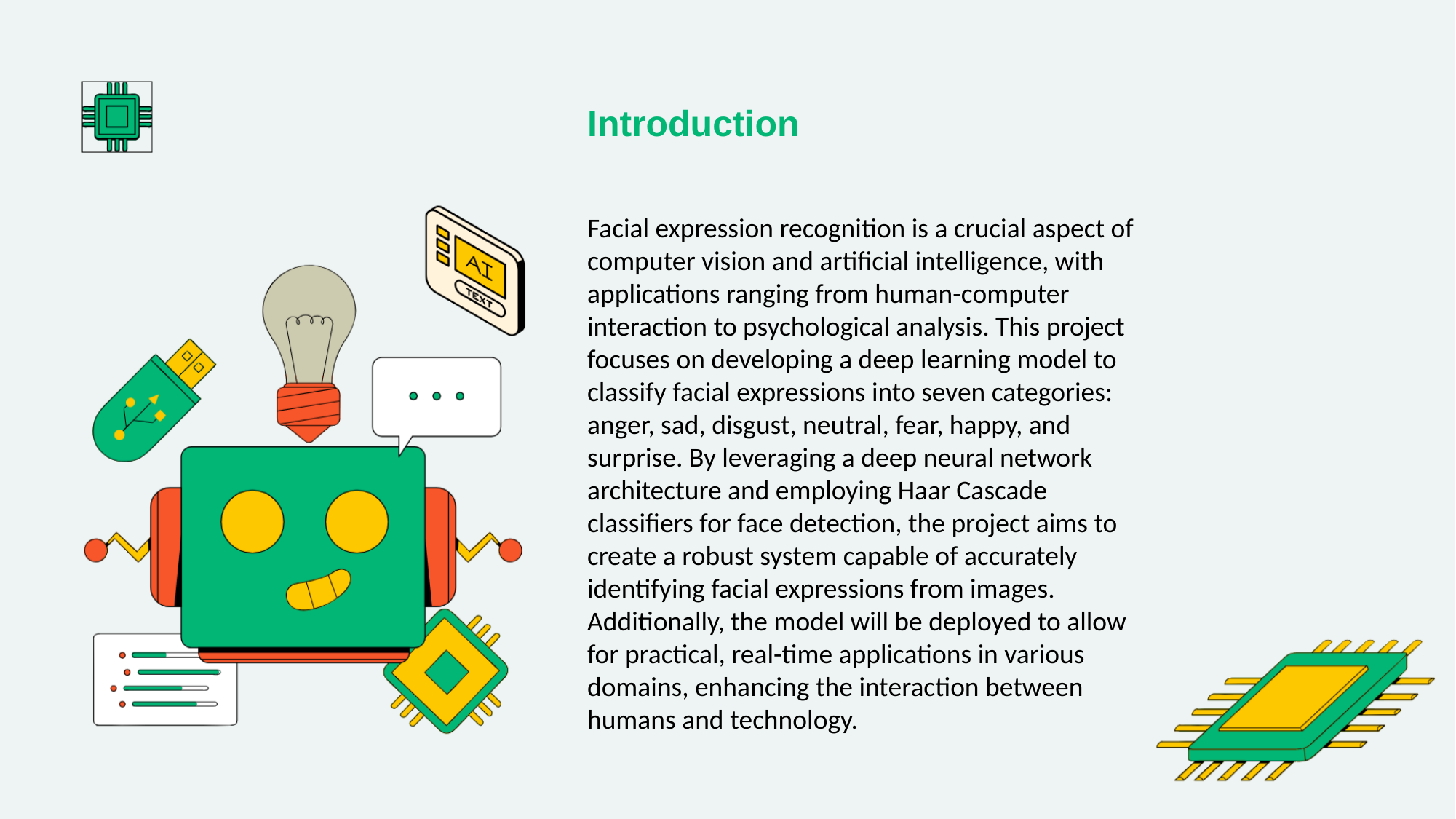

Introduction
Facial expression recognition is a crucial aspect of computer vision and artificial intelligence, with applications ranging from human-computer interaction to psychological analysis. This project focuses on developing a deep learning model to classify facial expressions into seven categories: anger, sad, disgust, neutral, fear, happy, and surprise. By leveraging a deep neural network architecture and employing Haar Cascade classifiers for face detection, the project aims to create a robust system capable of accurately identifying facial expressions from images. Additionally, the model will be deployed to allow for practical, real-time applications in various domains, enhancing the interaction between humans and technology.